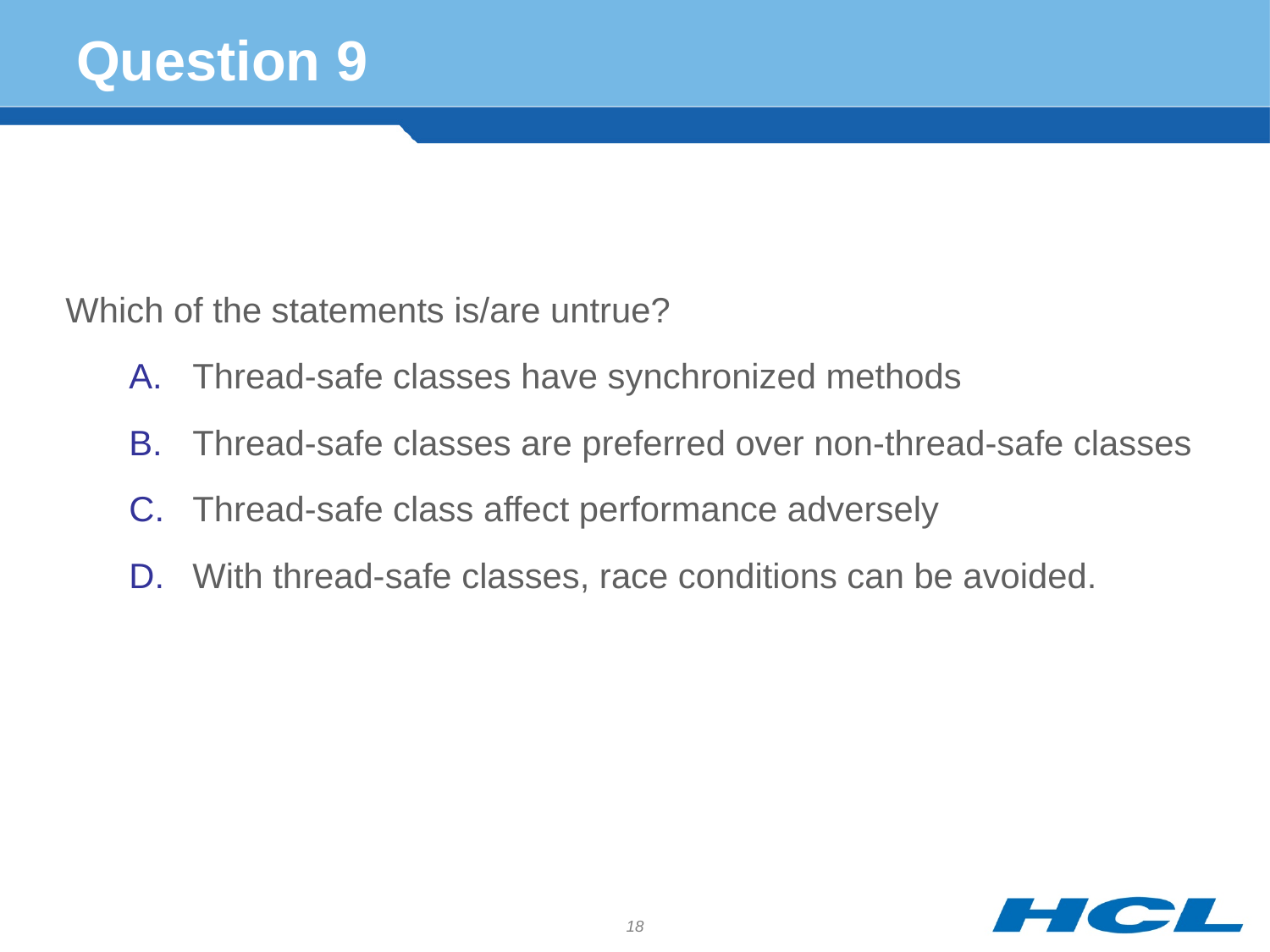

# Question 9
Which of the statements is/are untrue?
Thread-safe classes have synchronized methods
Thread-safe classes are preferred over non-thread-safe classes
Thread-safe class affect performance adversely
With thread-safe classes, race conditions can be avoided.
18